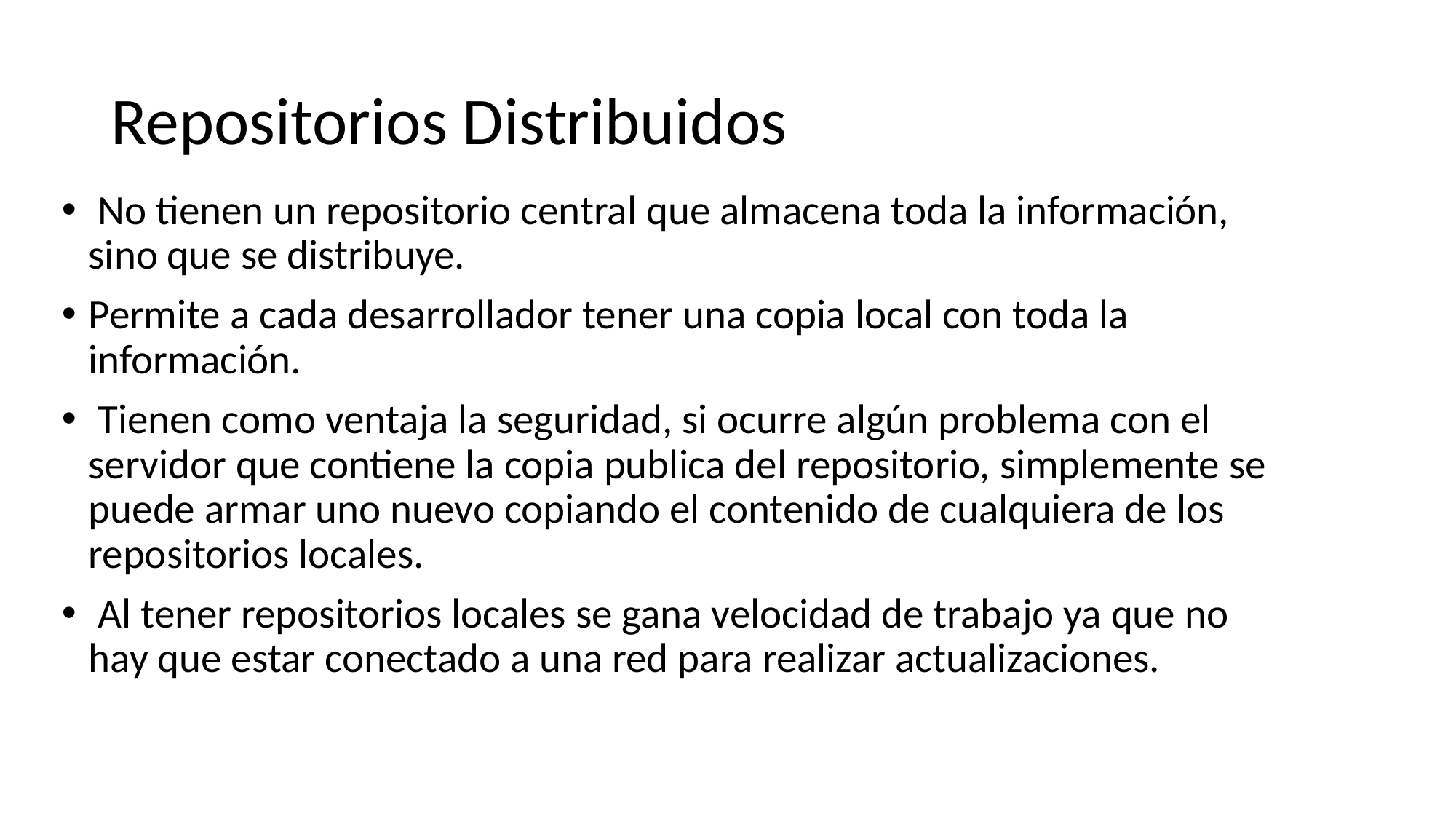

# Repositorios Distribuidos
 No tienen un repositorio central que almacena toda la información, sino que se distribuye.
Permite a cada desarrollador tener una copia local con toda la información.
 Tienen como ventaja la seguridad, si ocurre algún problema con el servidor que contiene la copia publica del repositorio, simplemente se puede armar uno nuevo copiando el contenido de cualquiera de los repositorios locales.
 Al tener repositorios locales se gana velocidad de trabajo ya que no hay que estar conectado a una red para realizar actualizaciones.